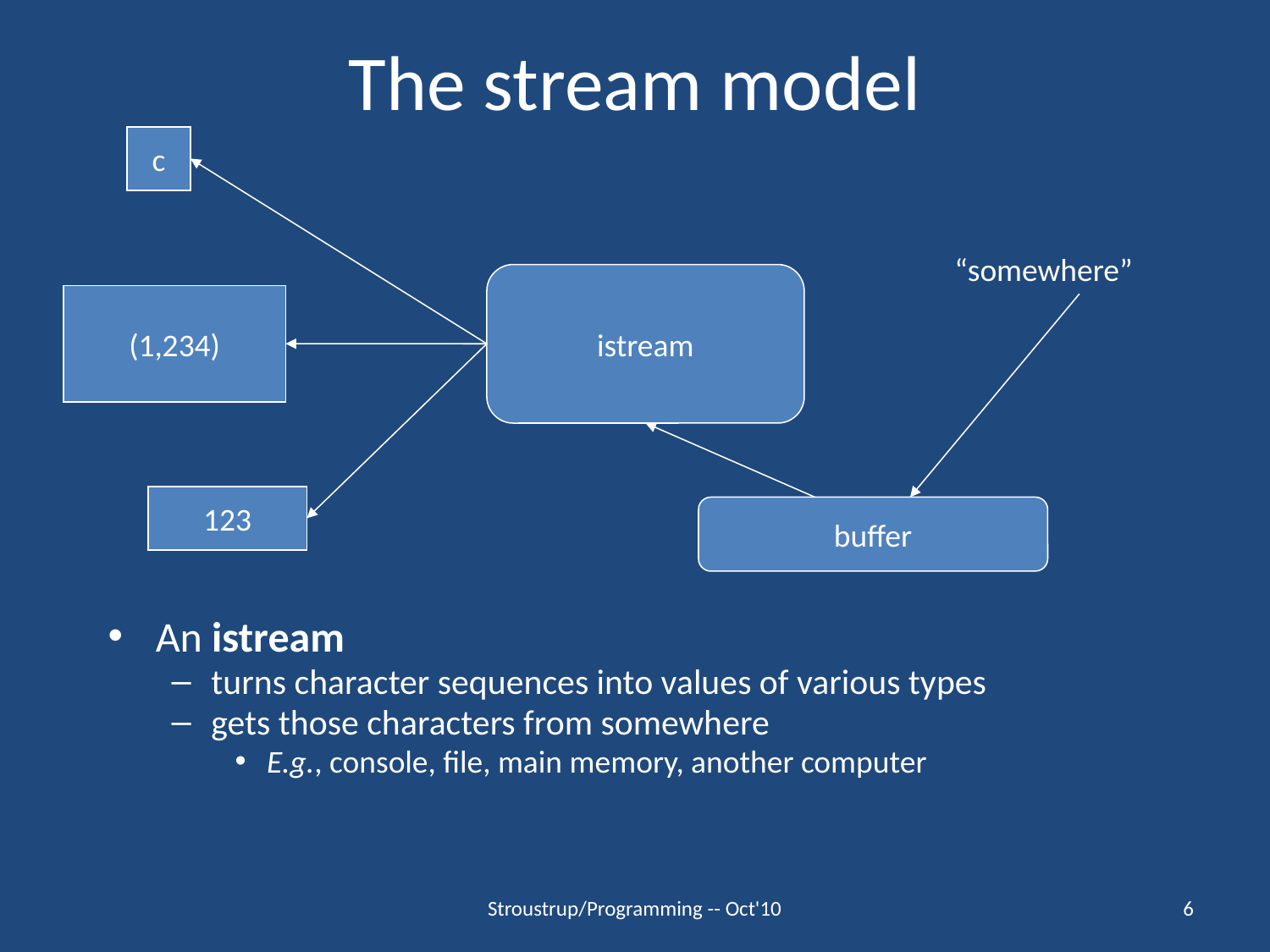

# The stream model
c
“somewhere”
istream
(1,234)
123
buffer
An istream
turns character sequences into values of various types
gets those characters from somewhere
E.g., console, file, main memory, another computer
Stroustrup/Programming -- Oct'10
6